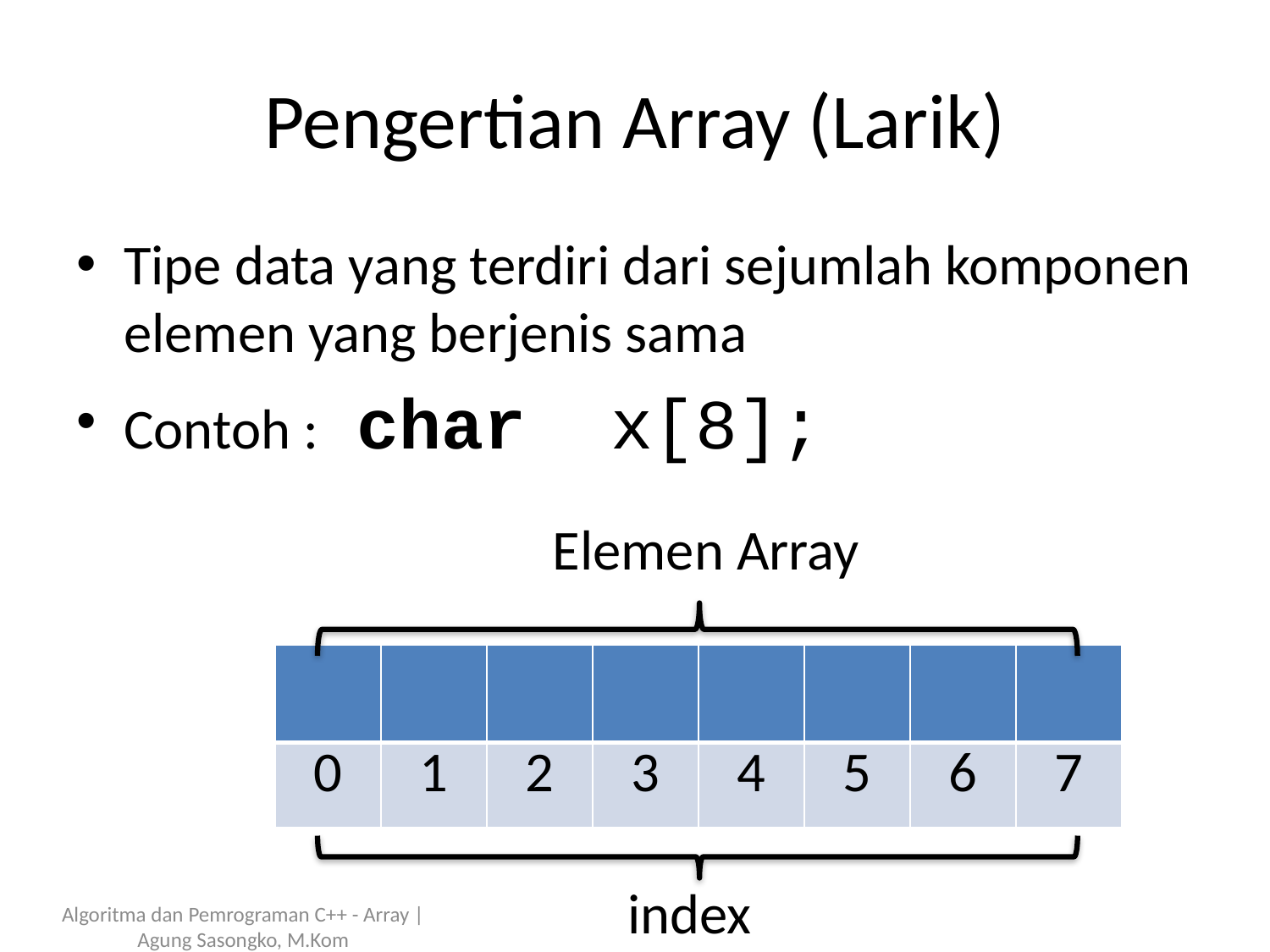

# Pengertian Array (Larik)
Tipe data yang terdiri dari sejumlah komponen elemen yang berjenis sama
Contoh :   char  x[8];

Elemen Array
|  |  |  |  |  |  |  |  |
| --- | --- | --- | --- | --- | --- | --- | --- |
| 0 | 1 | 2 | 3 | 4 | 5 | 6 | 7 |
index
Algoritma dan Pemrograman C++ - Array | Agung Sasongko, M.Kom